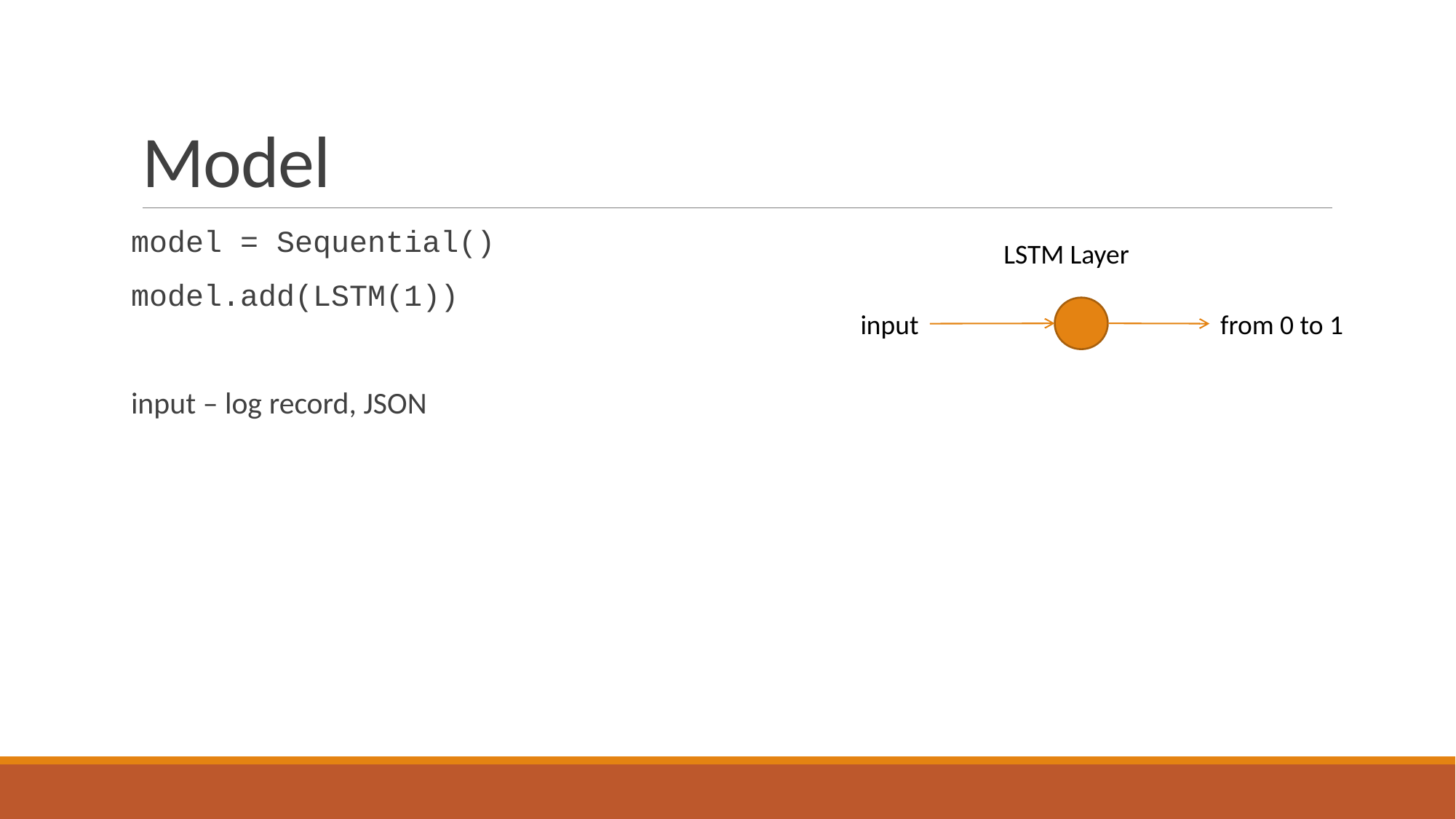

# Model
model = Sequential()
model.add(LSTM(1))

input – log record, JSON
LSTM Layer

input
from 0 to 1